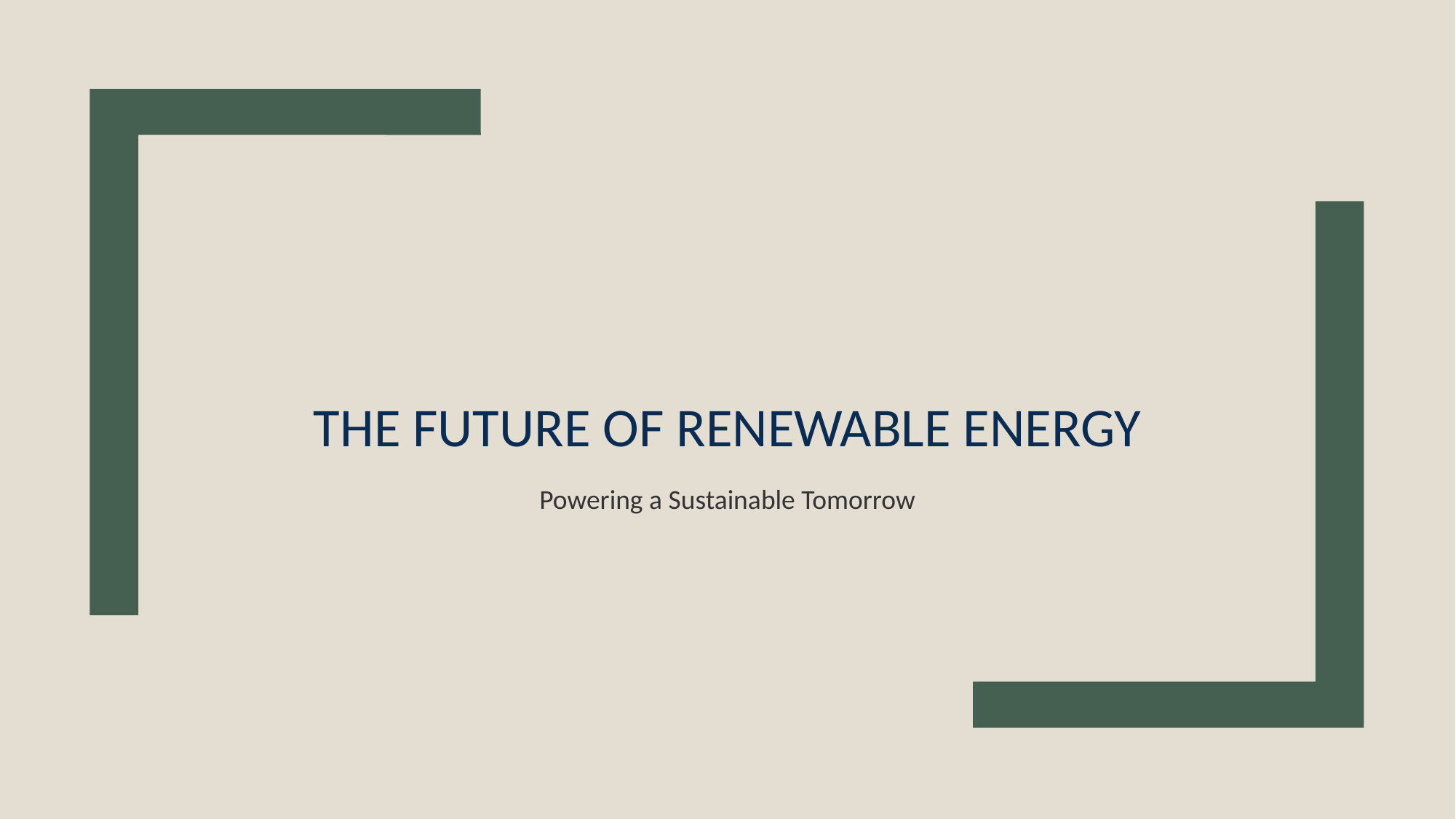

# The Future of Renewable Energy
Powering a Sustainable Tomorrow